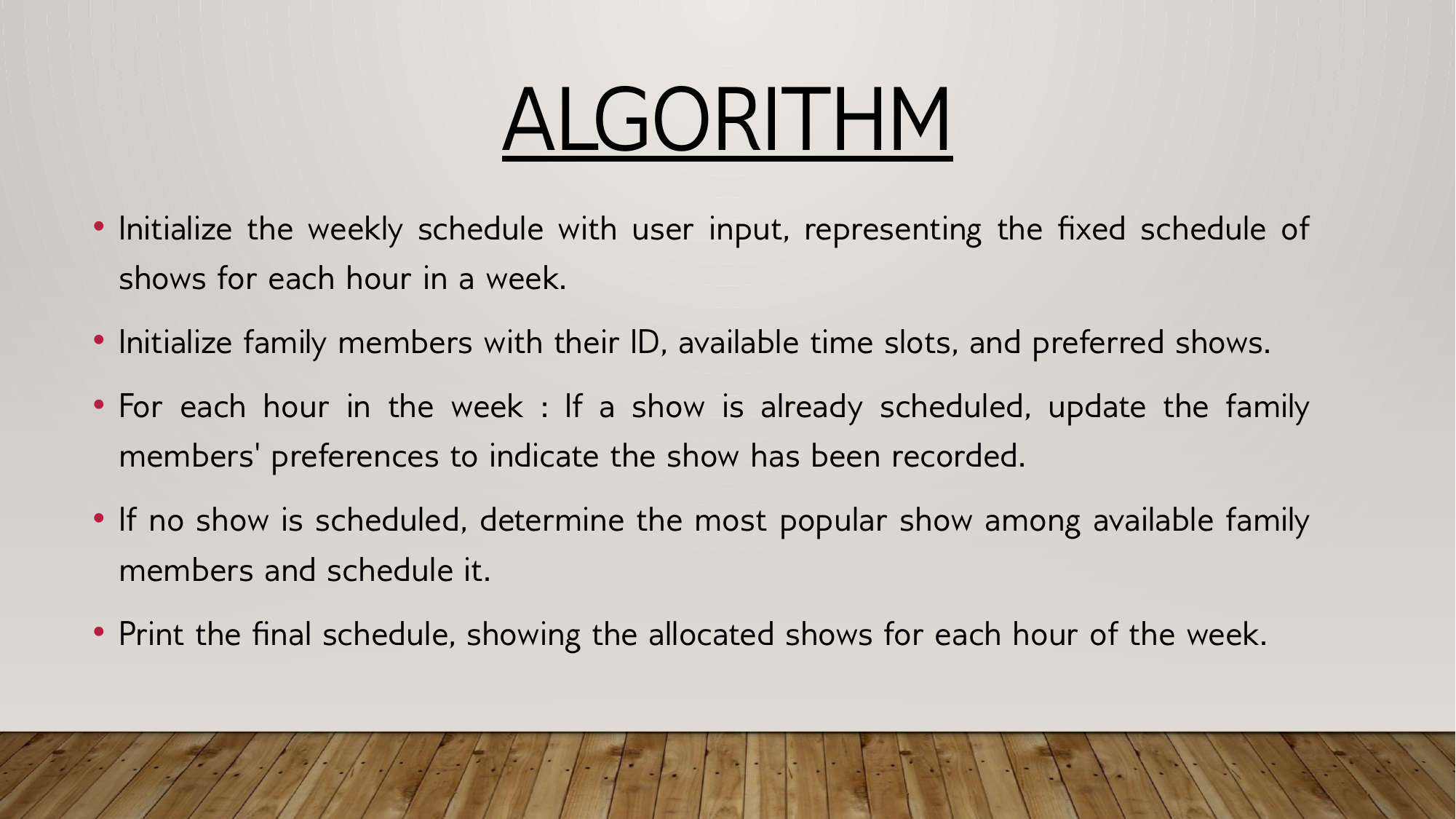

# Algorithm
Initialize the weekly schedule with user input, representing the fixed schedule of shows for each hour in a week.
Initialize family members with their ID, available time slots, and preferred shows.
For each hour in the week : If a show is already scheduled, update the family members' preferences to indicate the show has been recorded.
If no show is scheduled, determine the most popular show among available family members and schedule it.
Print the final schedule, showing the allocated shows for each hour of the week.